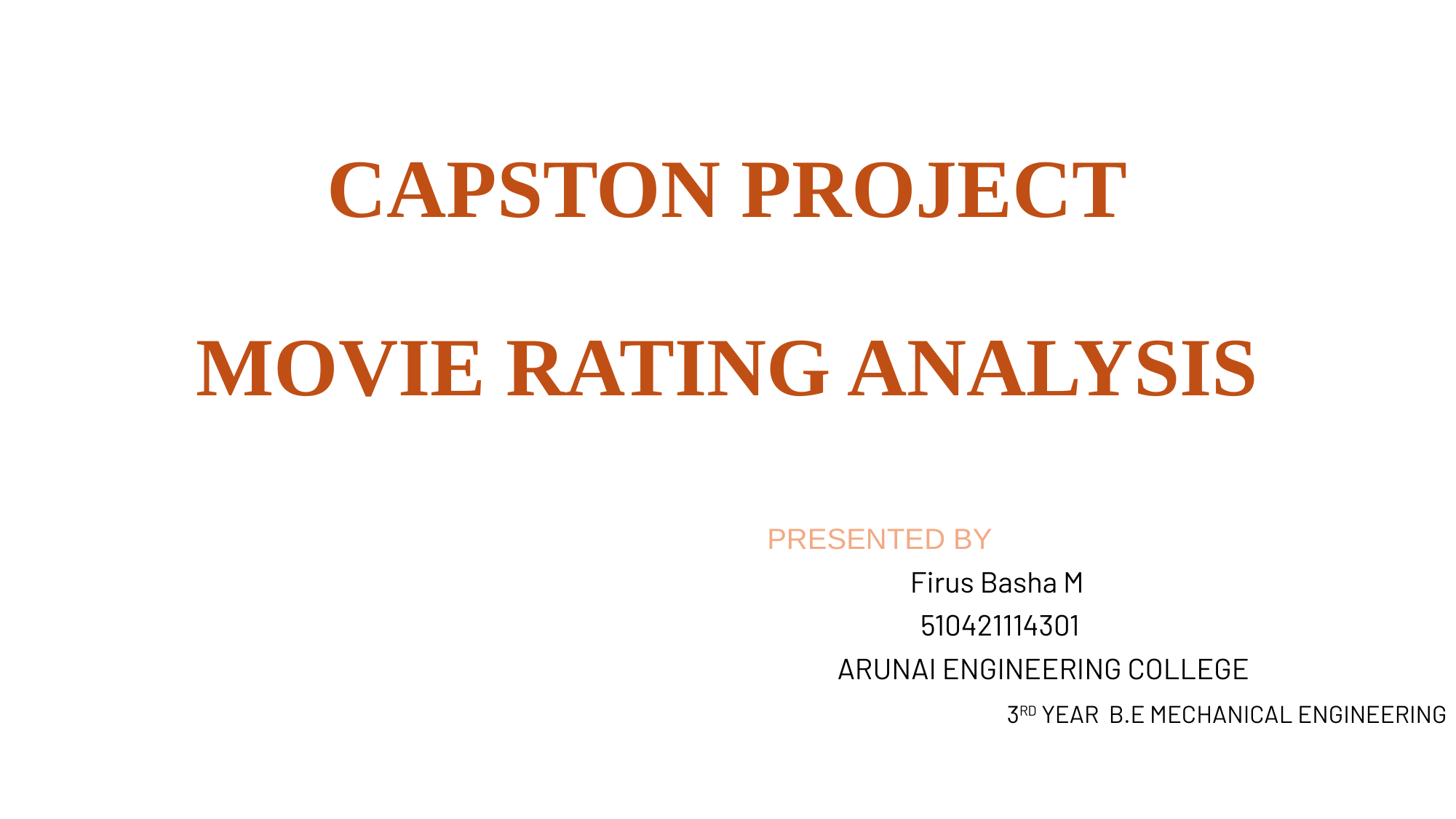

# CAPSTON PROJECT MOVIE RATING ANALYSIS
                     PRESENTED BY
                                                            Firus Basha M
                                                             510421114301
                                                                            ARUNAI ENGINEERING COLLEGE
                                                           3RD YEAR  B.E MECHANICAL ENGINEERING